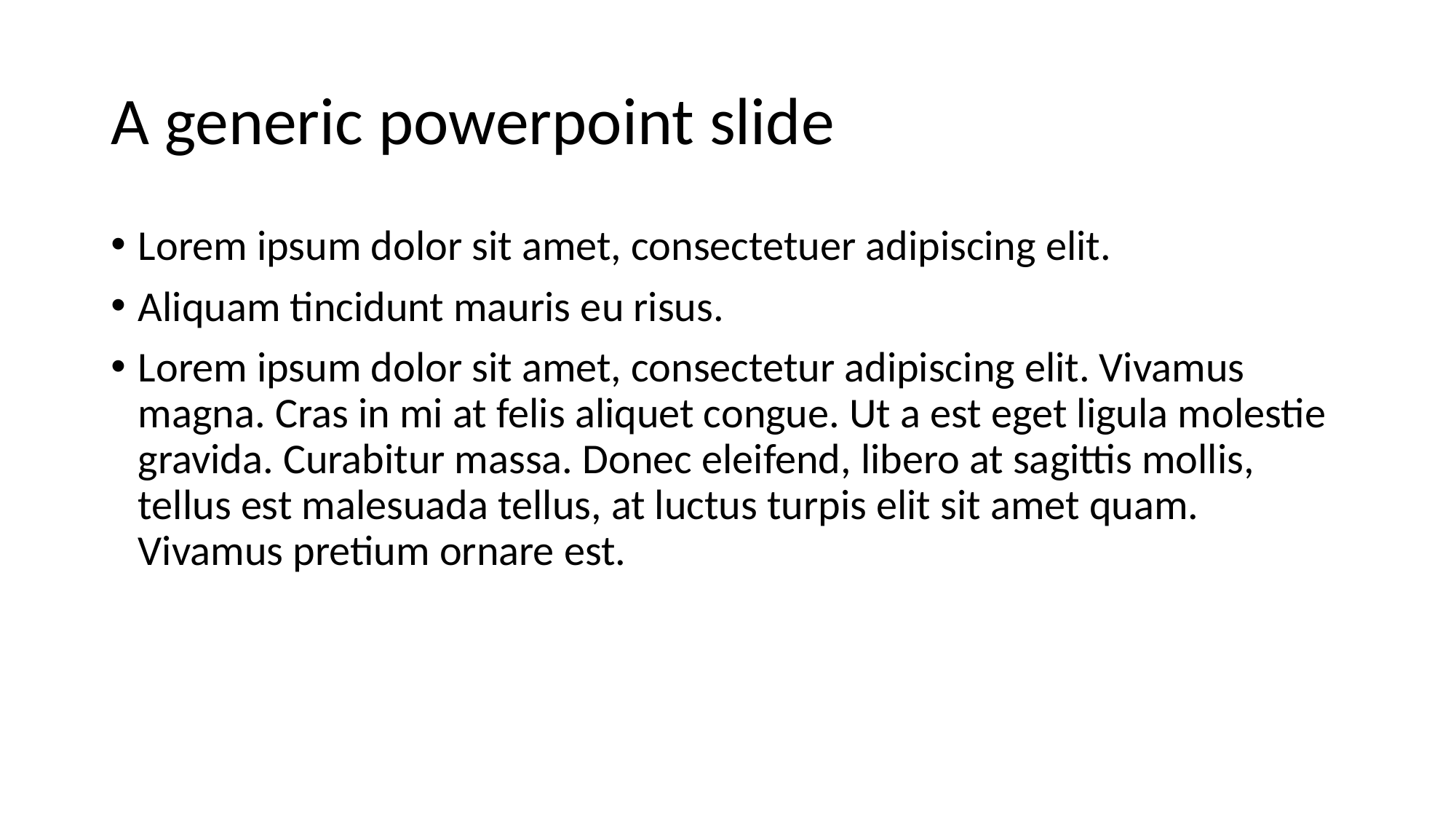

# A generic powerpoint slide
Lorem ipsum dolor sit amet, consectetuer adipiscing elit.
Aliquam tincidunt mauris eu risus.
Lorem ipsum dolor sit amet, consectetur adipiscing elit. Vivamus magna. Cras in mi at felis aliquet congue. Ut a est eget ligula molestie gravida. Curabitur massa. Donec eleifend, libero at sagittis mollis, tellus est malesuada tellus, at luctus turpis elit sit amet quam. Vivamus pretium ornare est.